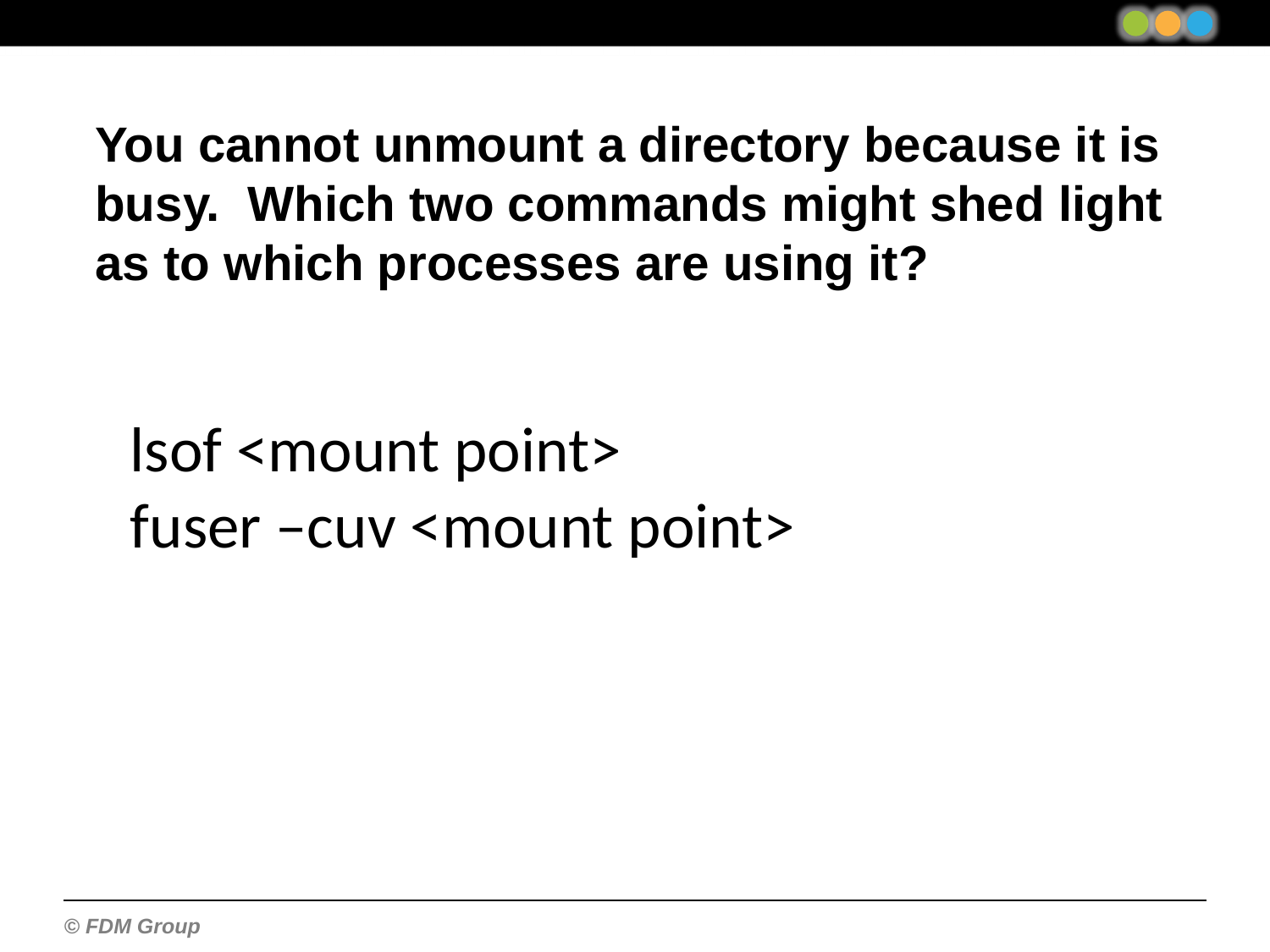

You cannot unmount a directory because it is busy.  Which two commands might shed light as to which processes are using it?
/proc
lsof <mount point>
fuser –cuv <mount point>